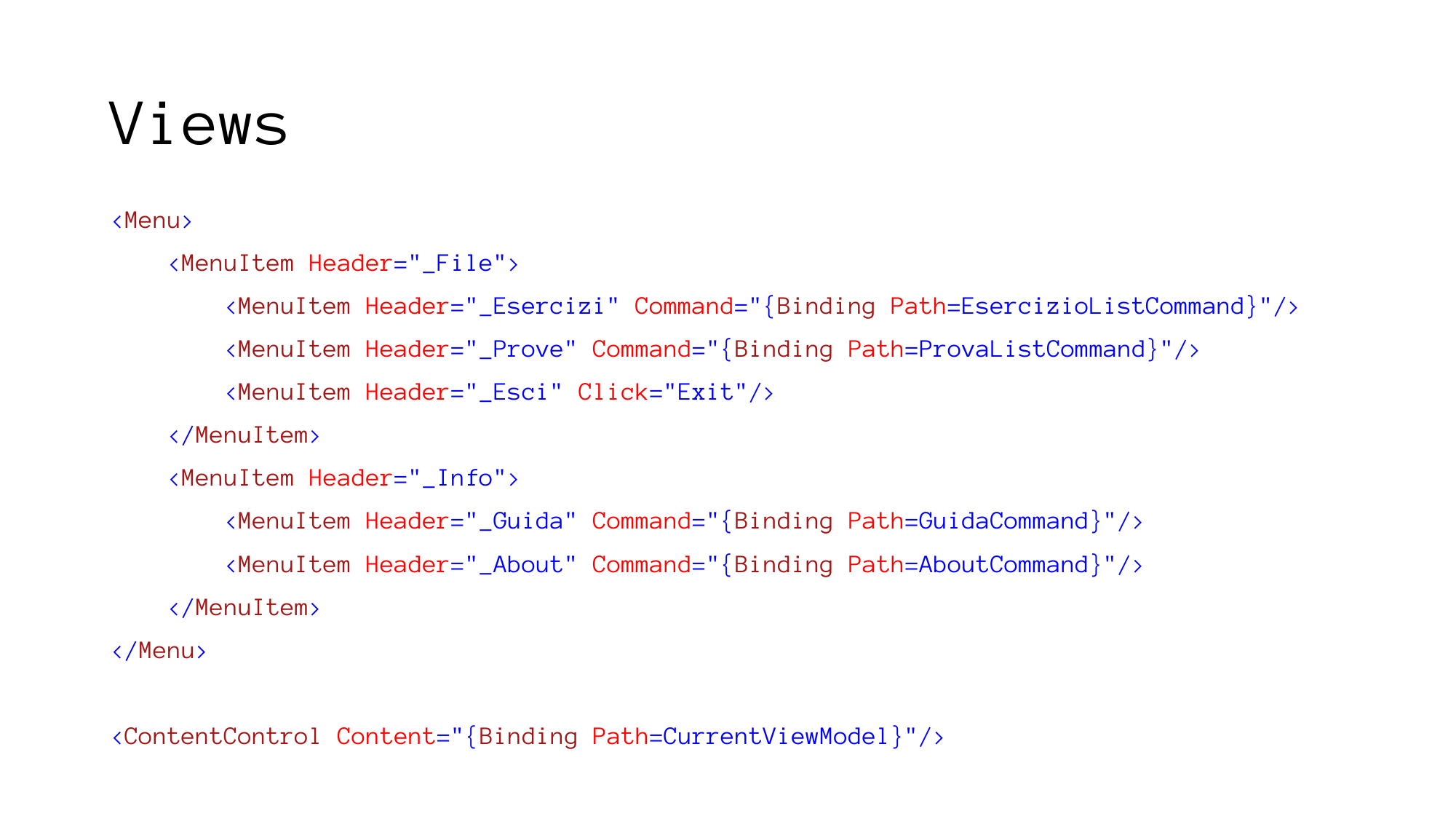

# Views
<Menu>
    <MenuItem Header="_File">
        <MenuItem Header="_Esercizi" Command="{Binding Path=EsercizioListCommand}"/>
        <MenuItem Header="_Prove" Command="{Binding Path=ProvaListCommand}"/>
        <MenuItem Header="_Esci" Click="Exit"/>
    </MenuItem>
    <MenuItem Header="_Info">
        <MenuItem Header="_Guida" Command="{Binding Path=GuidaCommand}"/>
        <MenuItem Header="_About" Command="{Binding Path=AboutCommand}"/>
    </MenuItem>
</Menu>

<ContentControl Content="{Binding Path=CurrentViewModel}"/>